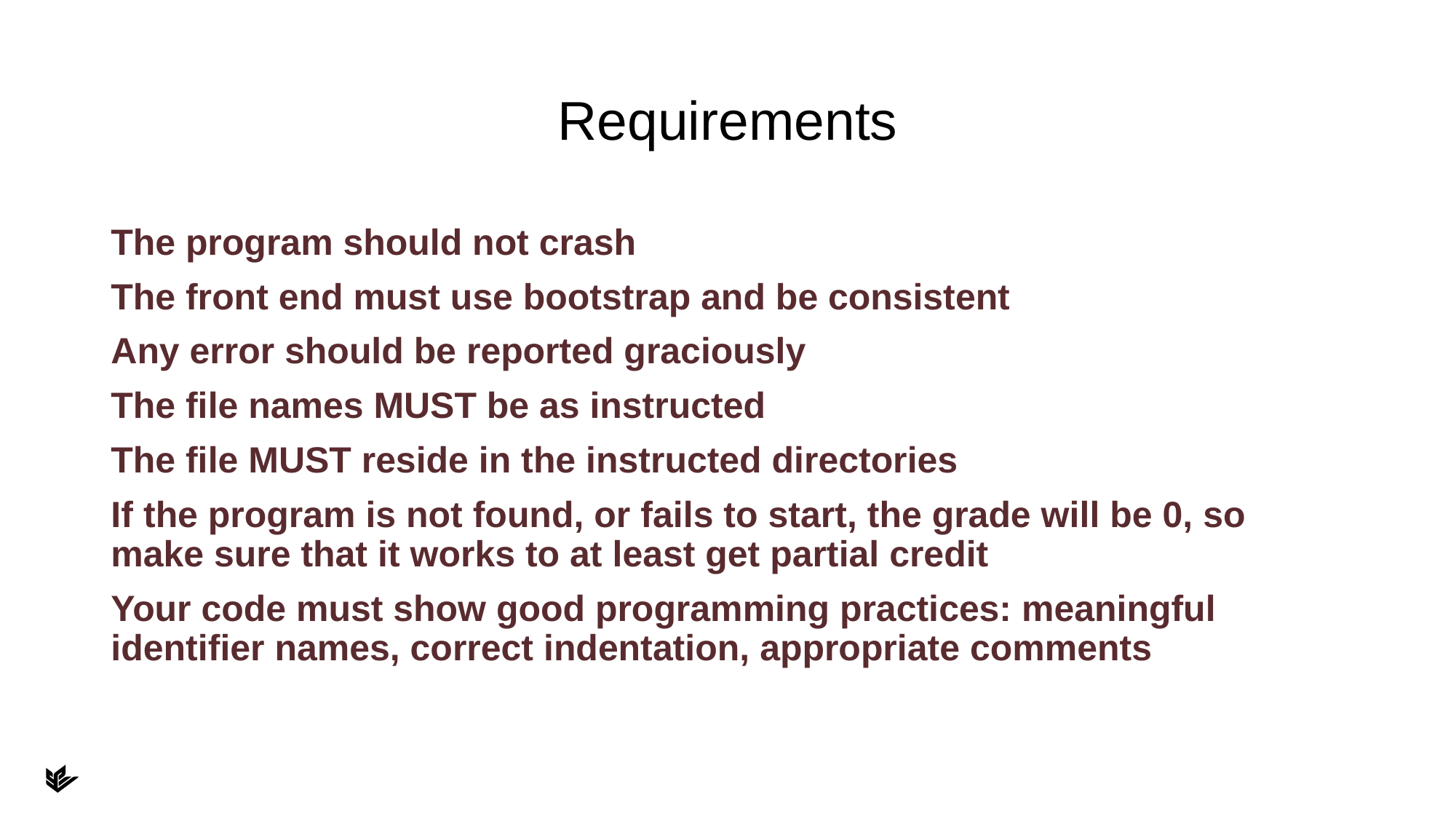

# Requirements
The program should not crash
The front end must use bootstrap and be consistent
Any error should be reported graciously
The file names MUST be as instructed
The file MUST reside in the instructed directories
If the program is not found, or fails to start, the grade will be 0, so make sure that it works to at least get partial credit
Your code must show good programming practices: meaningful identifier names, correct indentation, appropriate comments